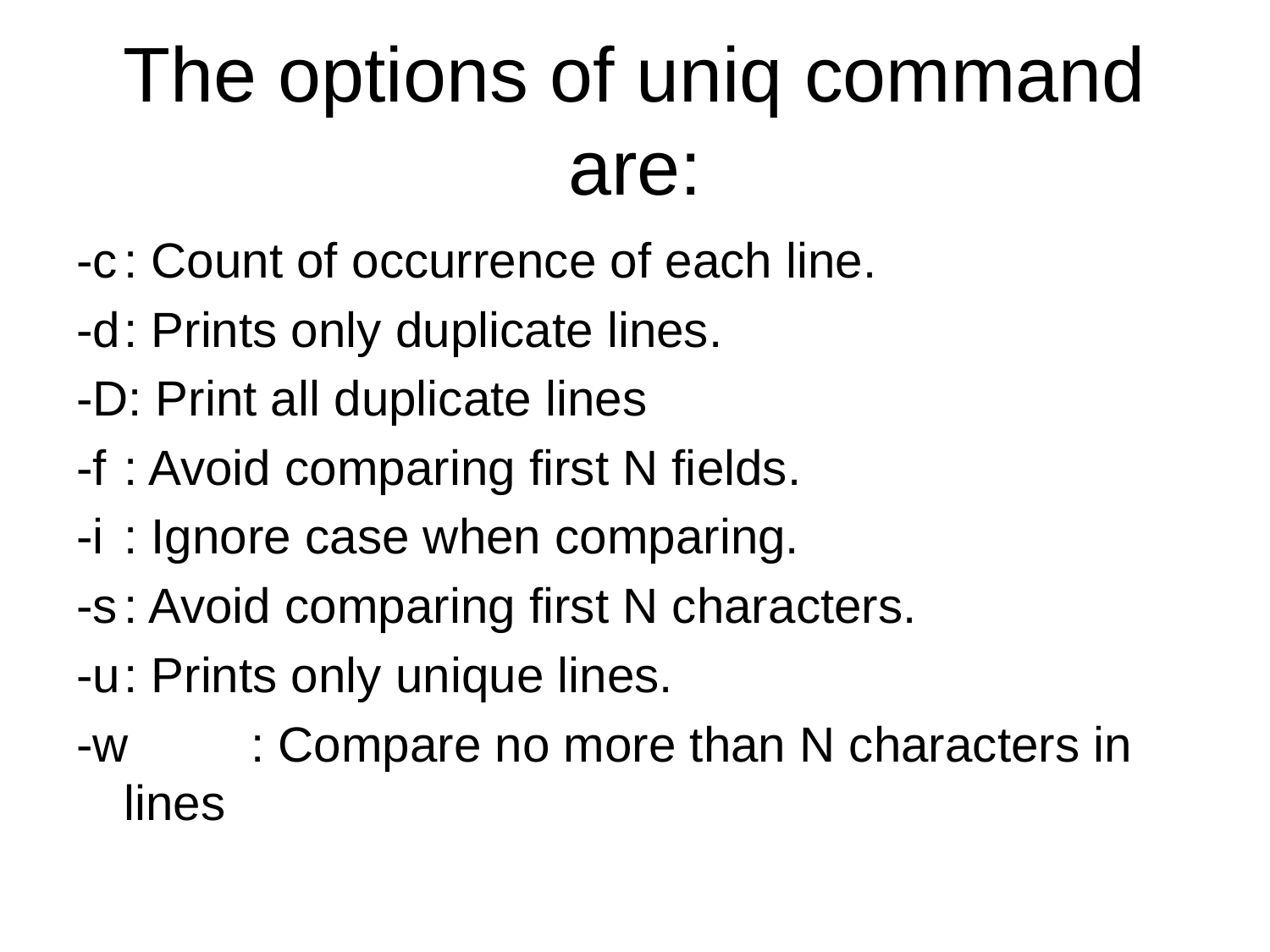

# The options of uniq command are:
-c	: Count of occurrence of each line.
-d	: Prints only duplicate lines.
-D: Print all duplicate lines
-f	: Avoid comparing first N fields.
-i	: Ignore case when comparing.
-s	: Avoid comparing first N characters.
-u	: Prints only unique lines.
-w	: Compare no more than N characters in lines